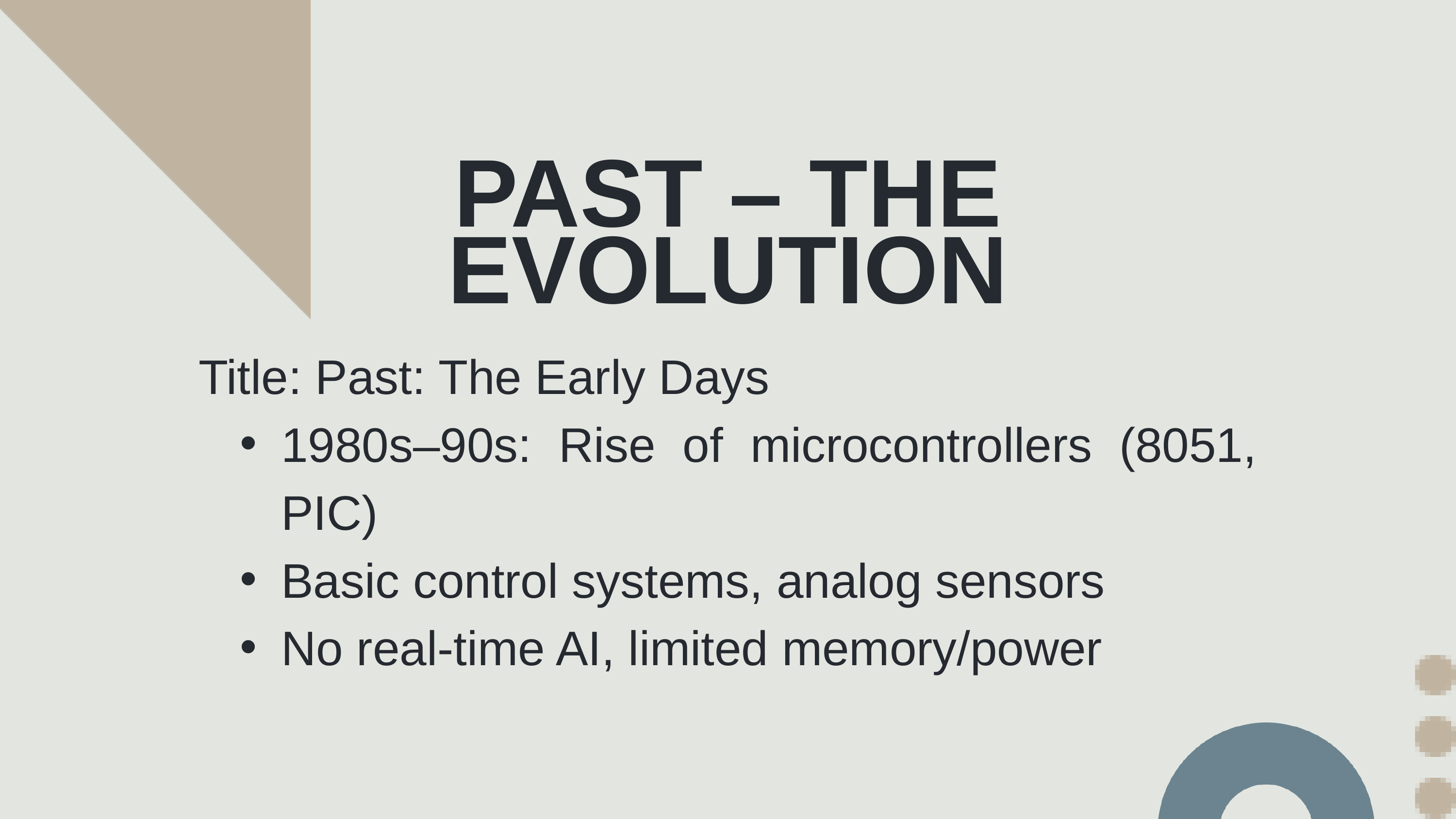

PAST – THE EVOLUTION
Title: Past: The Early Days
1980s–90s: Rise of microcontrollers (8051, PIC)
Basic control systems, analog sensors
No real-time AI, limited memory/power